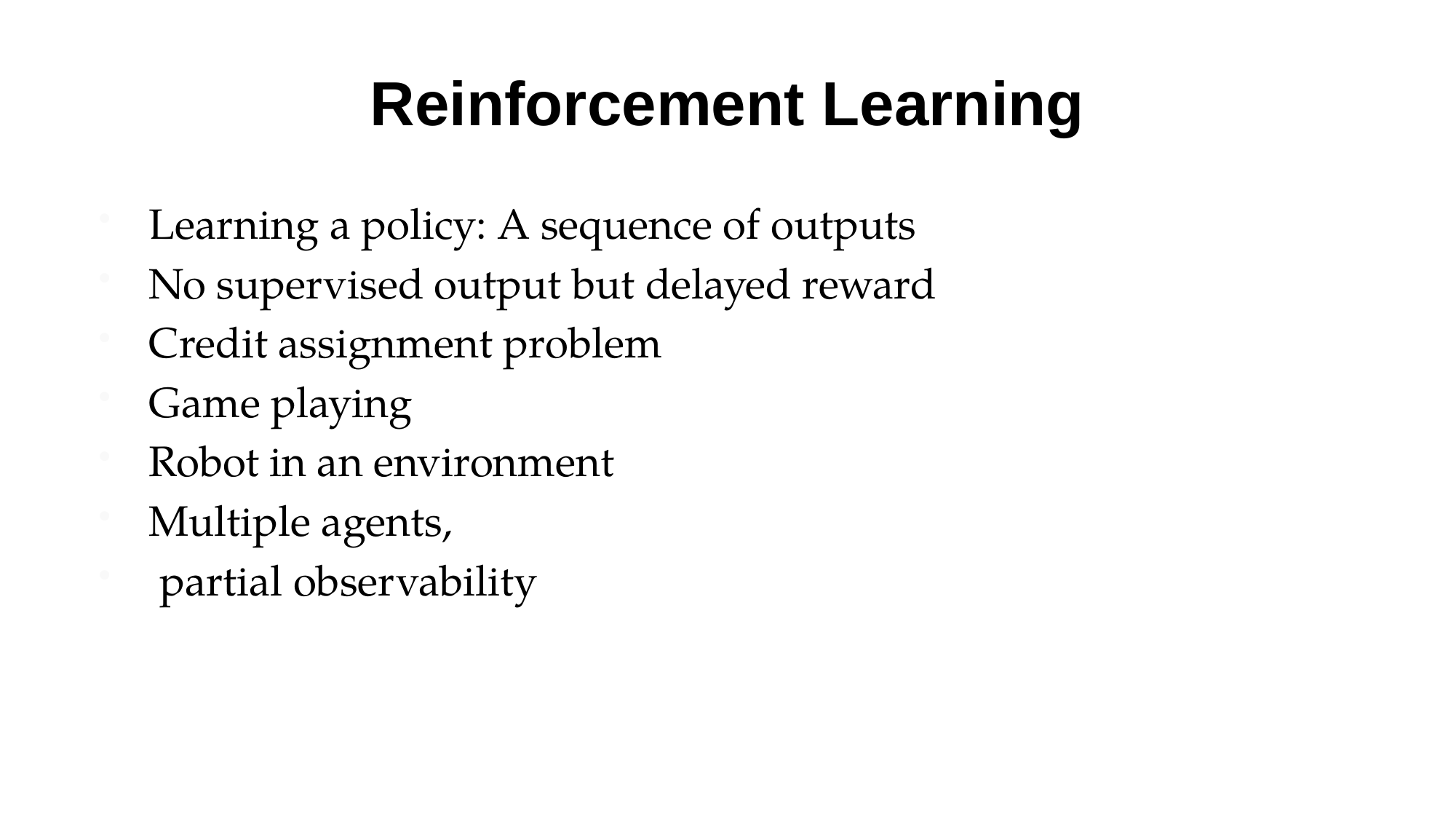

# Reinforcement Learning
Learning a policy: A sequence of outputs
No supervised output but delayed reward
Credit assignment problem
Game playing
Robot in an environment
Multiple agents,
 partial observability